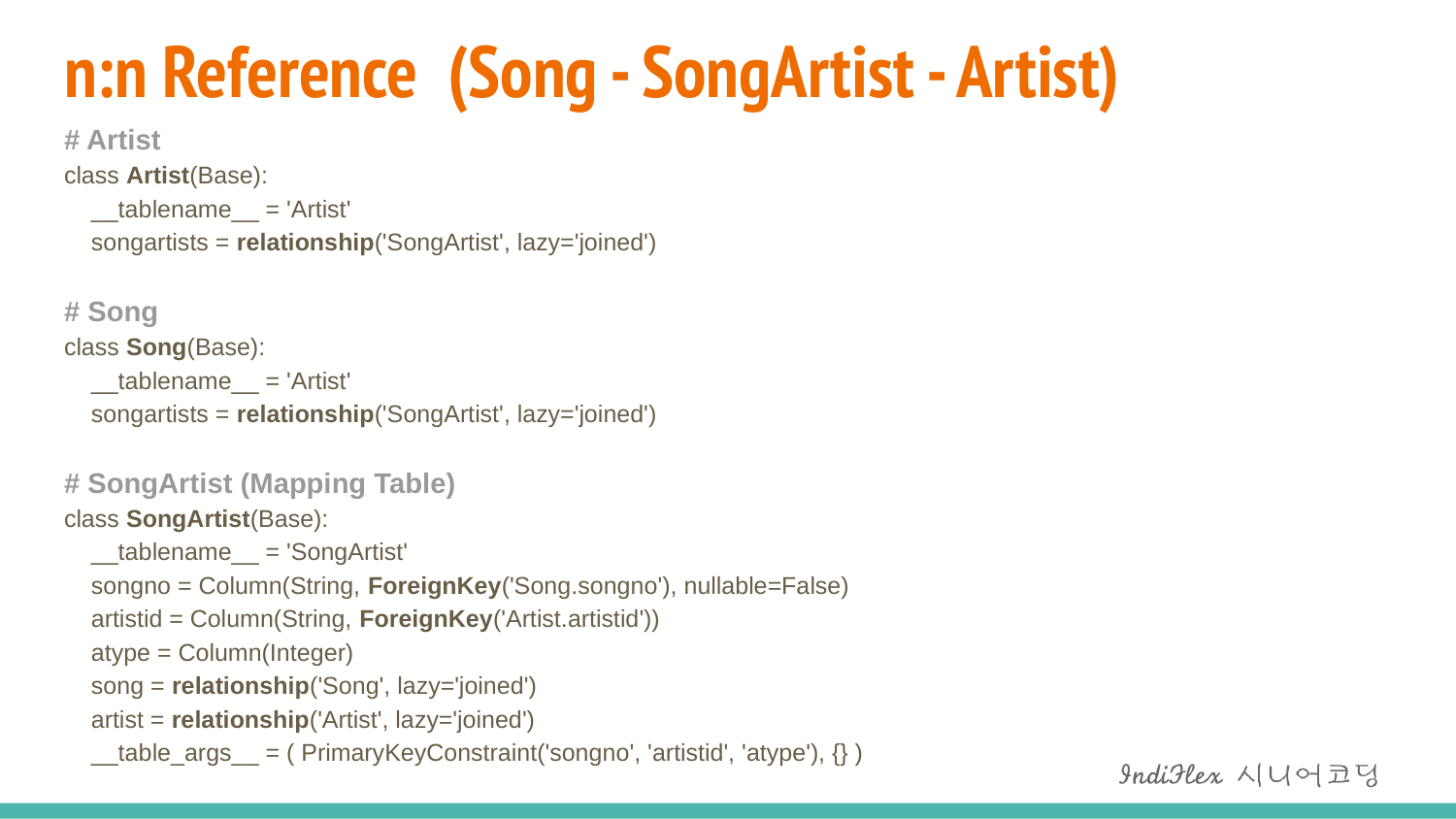

# n:n Reference  (Song - SongArtist - Artist)
# Artist class Artist(Base): __tablename__ = 'Artist' songartists = relationship('SongArtist', lazy='joined')
# Song class Song(Base): __tablename__ = 'Artist' songartists = relationship('SongArtist', lazy='joined')
# SongArtist (Mapping Table) class SongArtist(Base): __tablename__ = 'SongArtist' songno = Column(String, ForeignKey('Song.songno'), nullable=False) artistid = Column(String, ForeignKey('Artist.artistid')) atype = Column(Integer) song = relationship('Song', lazy='joined') artist = relationship('Artist', lazy='joined') __table_args__ = ( PrimaryKeyConstraint('songno', 'artistid', 'atype'), {} )